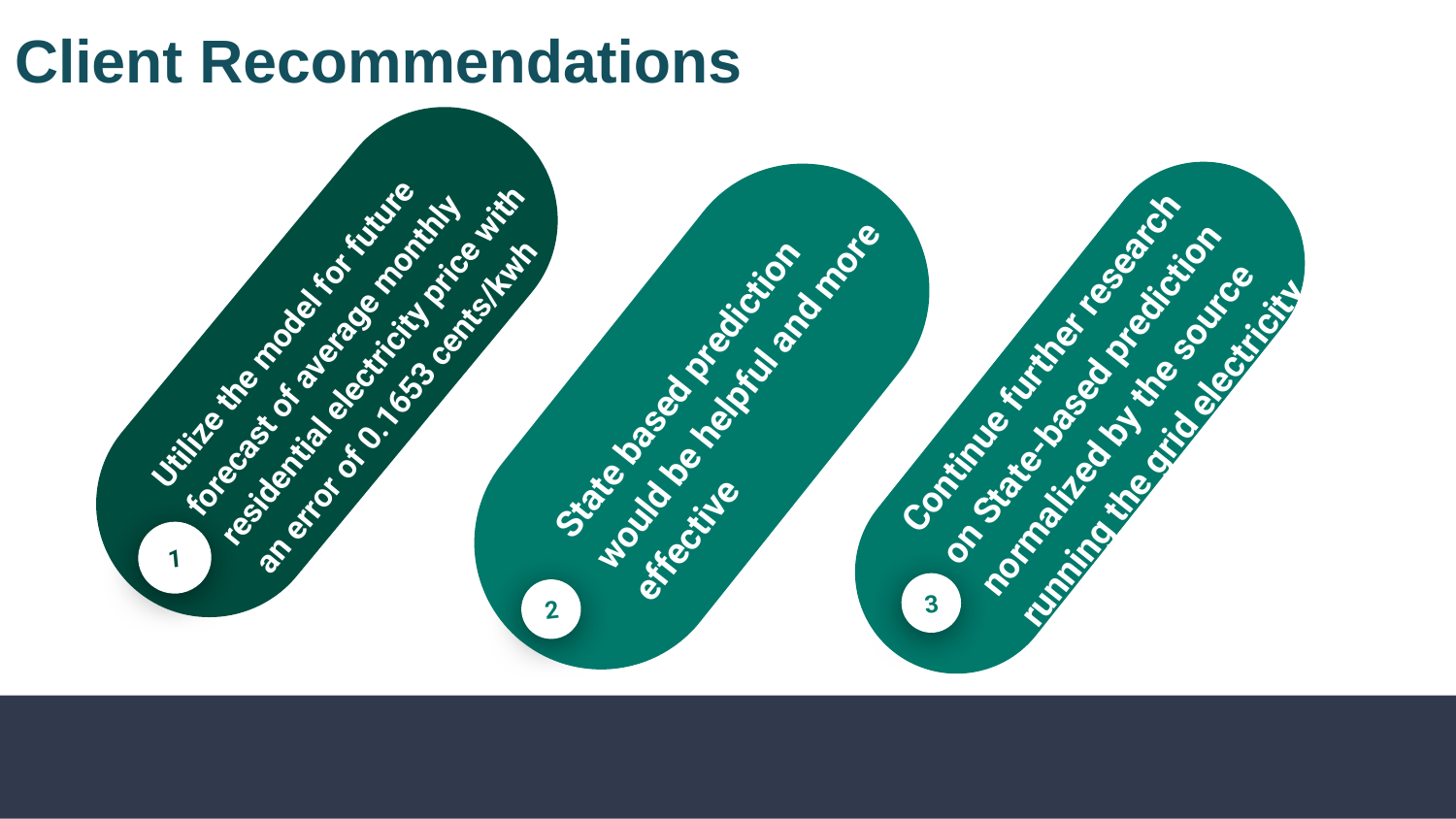

Client Recommendations

State based prediction would be helpful and more effective
2

Utilize the model for future forecast of average monthly residential electricity price with an error of 0.1653 cents/kwh
1

Continue further research on State-based prediction normalized by the source running the grid electricity
3